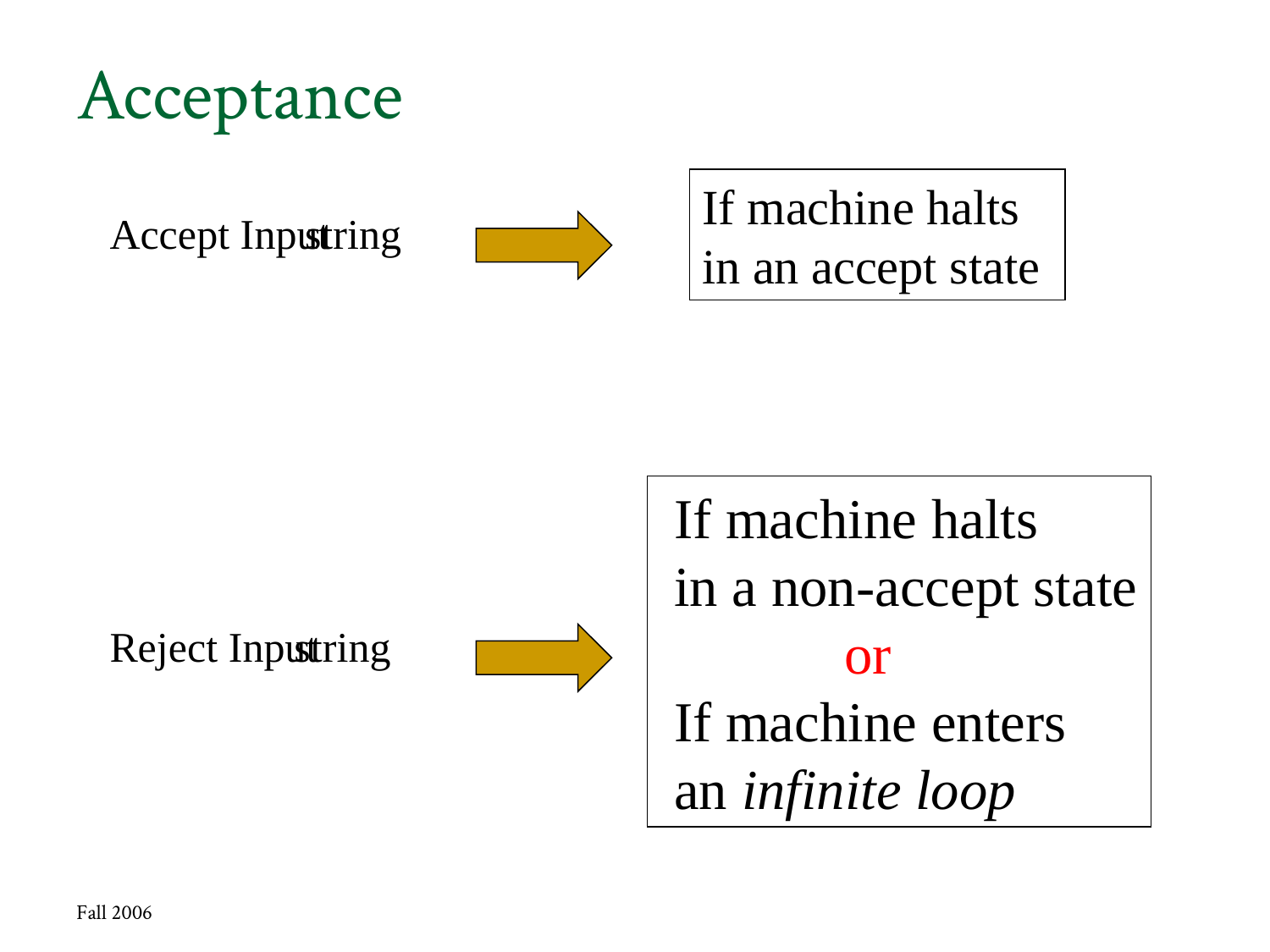

# Acceptance
If machine halts
in an accept state
Accept Input
string

 If machine halts
 in a non-accept state
             or
 If machine enters
 an infinite loop
Reject Input
string

Fall 2006
29
Costas Busch - RPI